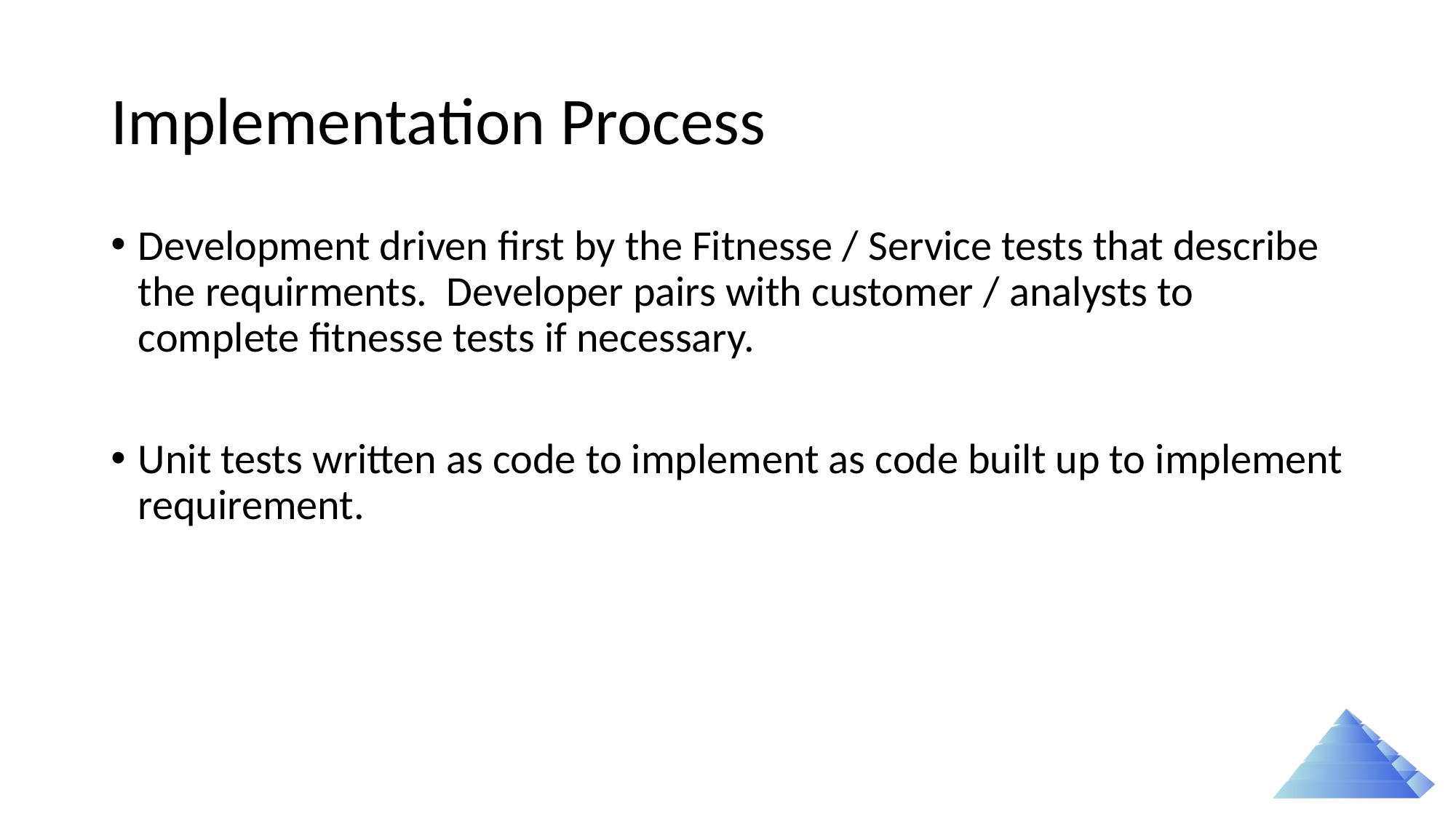

# Implementation Process
Development driven first by the Fitnesse / Service tests that describe the requirments.  Developer pairs with customer / analysts to complete fitnesse tests if necessary.

Unit tests written as code to implement as code built up to implement requirement.